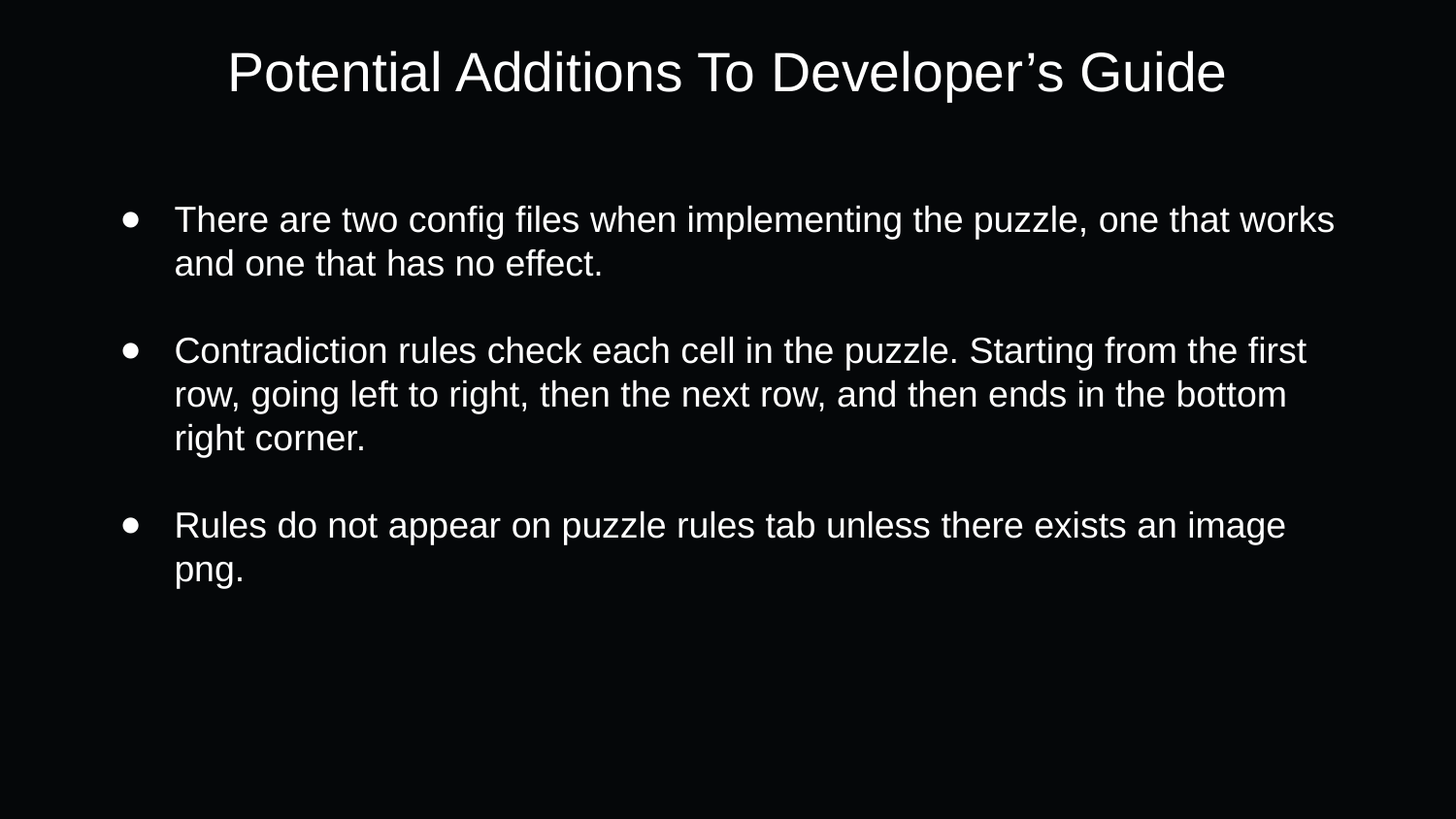

# Potential Additions To Developer’s Guide

There are two config files when implementing the puzzle, one that works and one that has no effect.

Contradiction rules check each cell in the puzzle. Starting from the first row, going left to right, then the next row, and then ends in the bottom right corner.

Rules do not appear on puzzle rules tab unless there exists an image png.